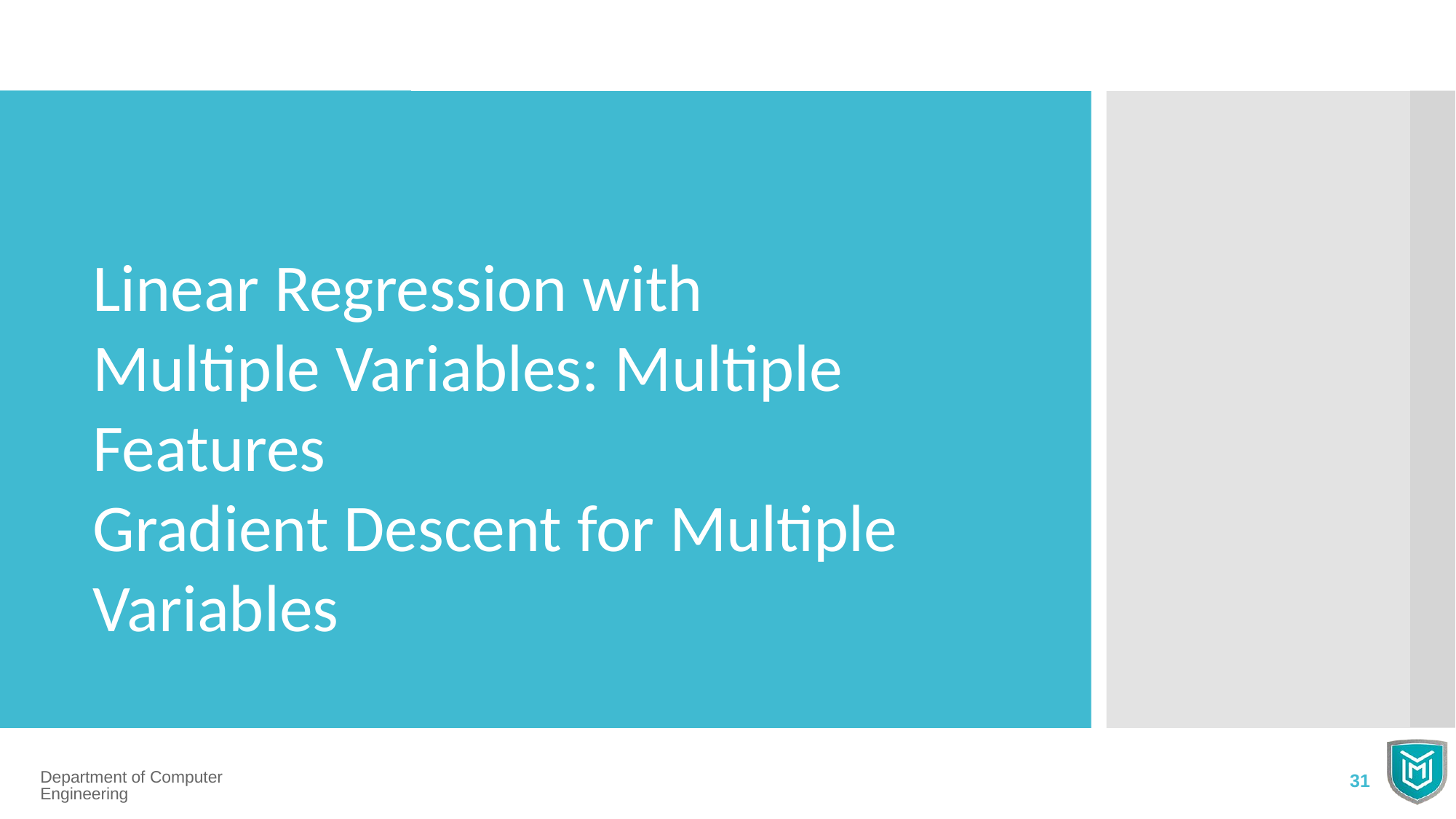

Linear Regression with Multiple Variables: Multiple Features
Gradient Descent for Multiple Variables
Department of Computer Engineering
31